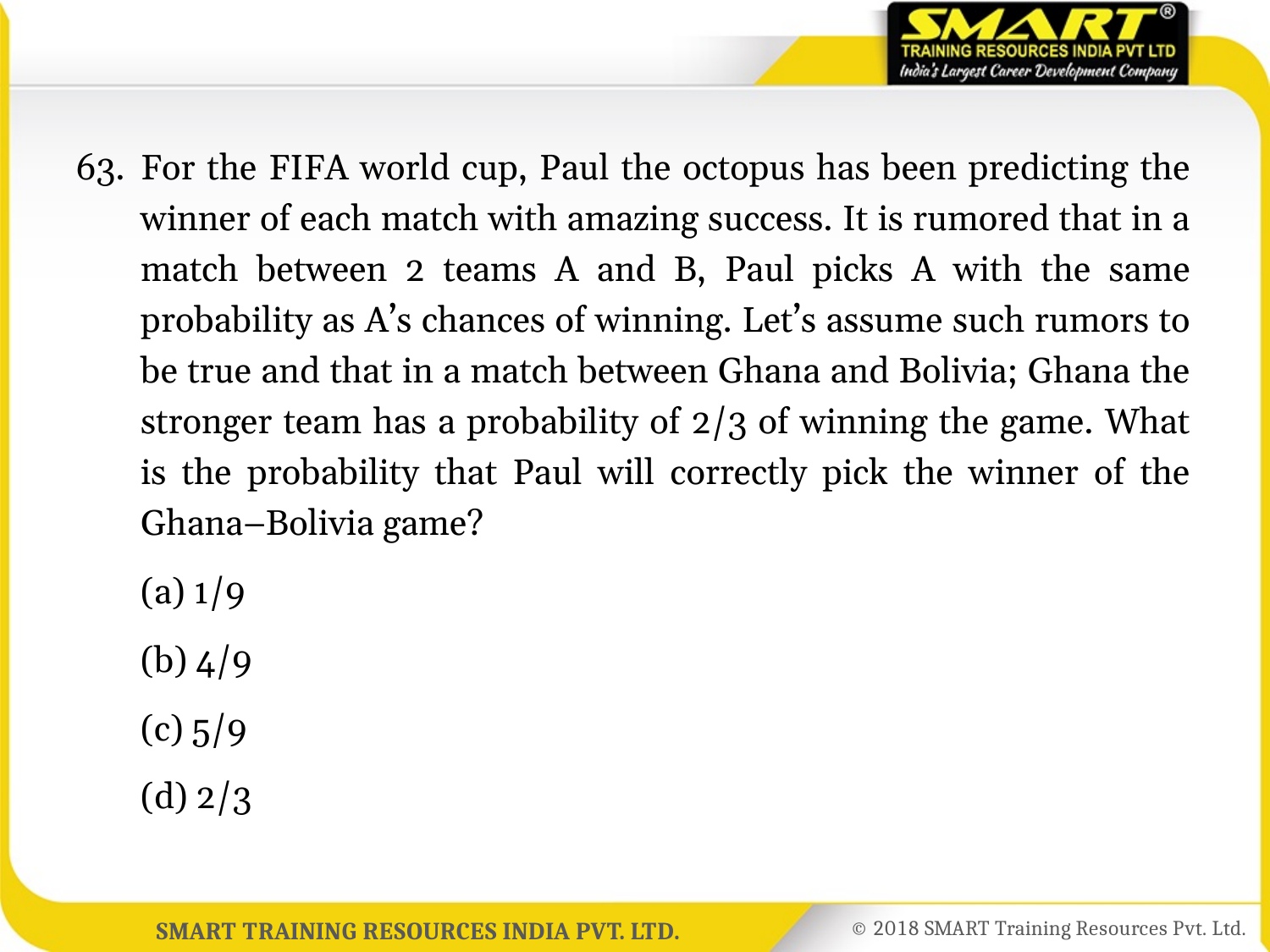

63.	For the FIFA world cup, Paul the octopus has been predicting the winner of each match with amazing success. It is rumored that in a match between 2 teams A and B, Paul picks A with the same probability as A’s chances of winning. Let’s assume such rumors to be true and that in a match between Ghana and Bolivia; Ghana the stronger team has a probability of 2/3 of winning the game. What is the probability that Paul will correctly pick the winner of the Ghana–Bolivia game?
	(a) 1/9
	(b) 4/9
	(c) 5/9
	(d) 2/3